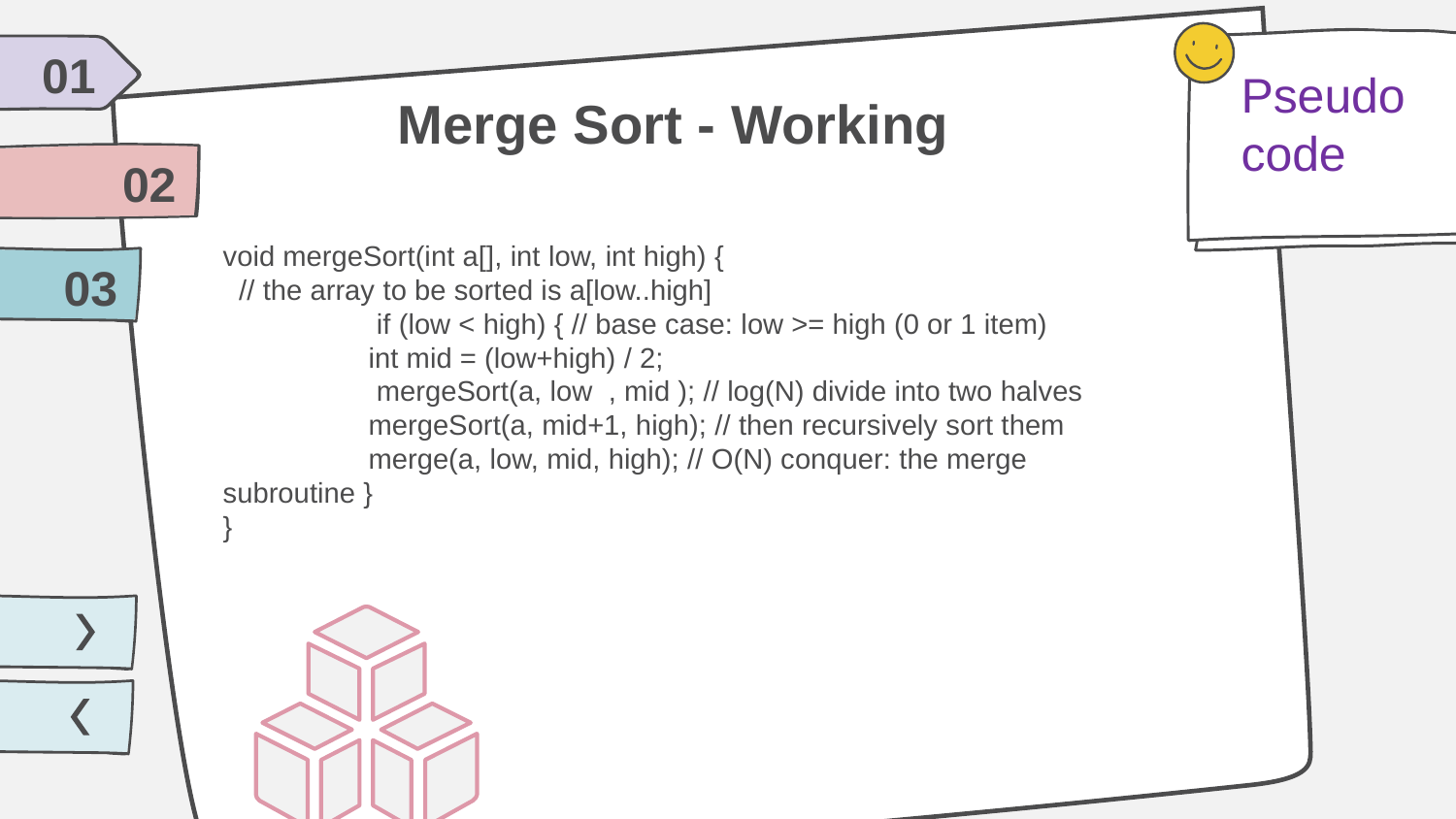

01
Pseudocode
# Merge Sort - Working
02

void mergeSort(int a[], int low, int high) {
  // the array to be sorted is a[low..high]
   	 if (low < high) { // base case: low >= high (0 or 1 item)
  	int mid = (low+high) / 2;
 	 mergeSort(a, low  , mid ); // log(N) divide into two halves
   	mergeSort(a, mid+1, high); // then recursively sort them
    	merge(a, low, mid, high); // O(N) conquer: the merge subroutine }
}

03